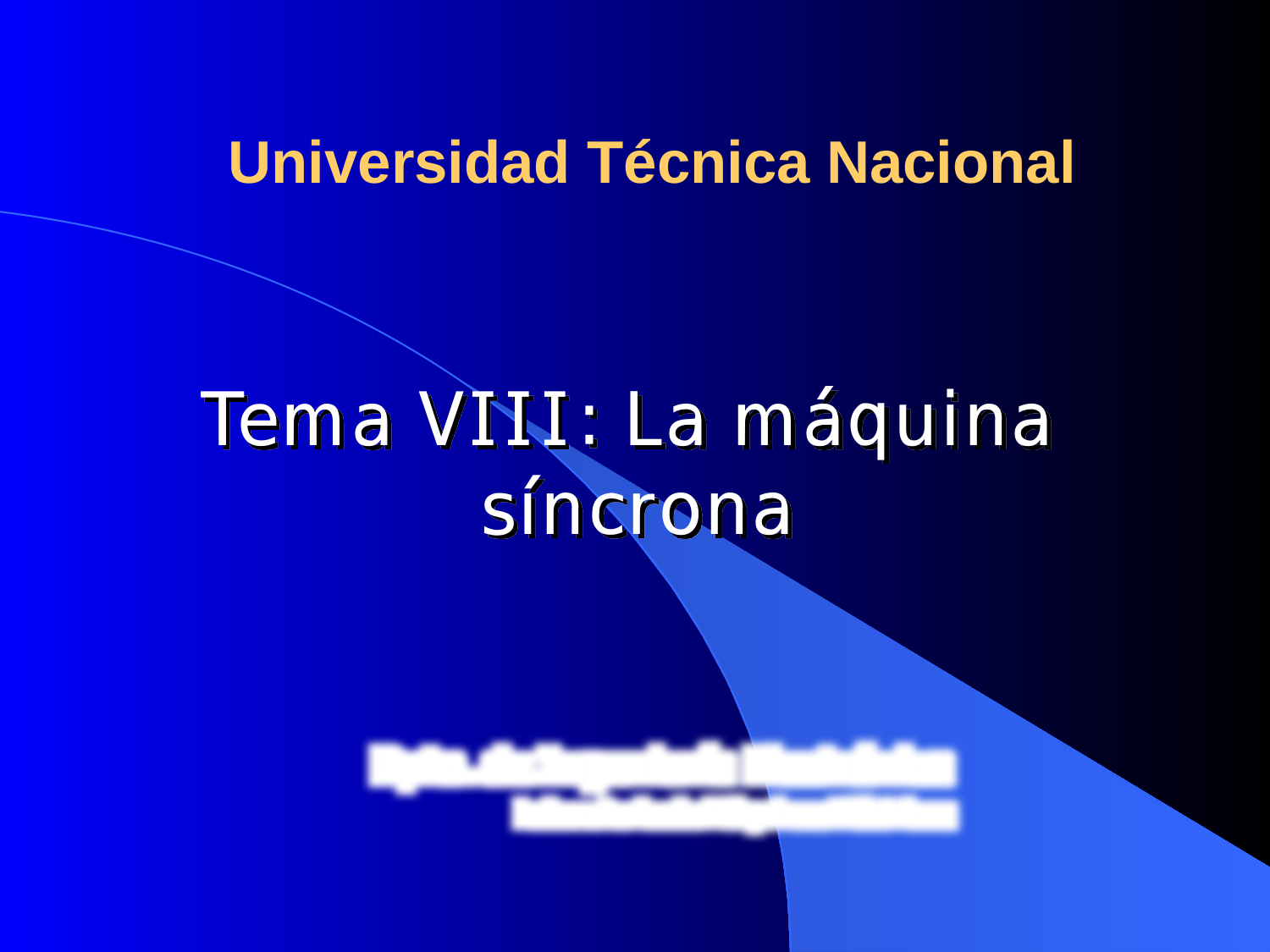

Universidad Técnica Nacional
Tema VIII: La máquina  síncrona
Dpto. de Ingeniería Electrónica
Laboratorio de Máquinas Eléctricas